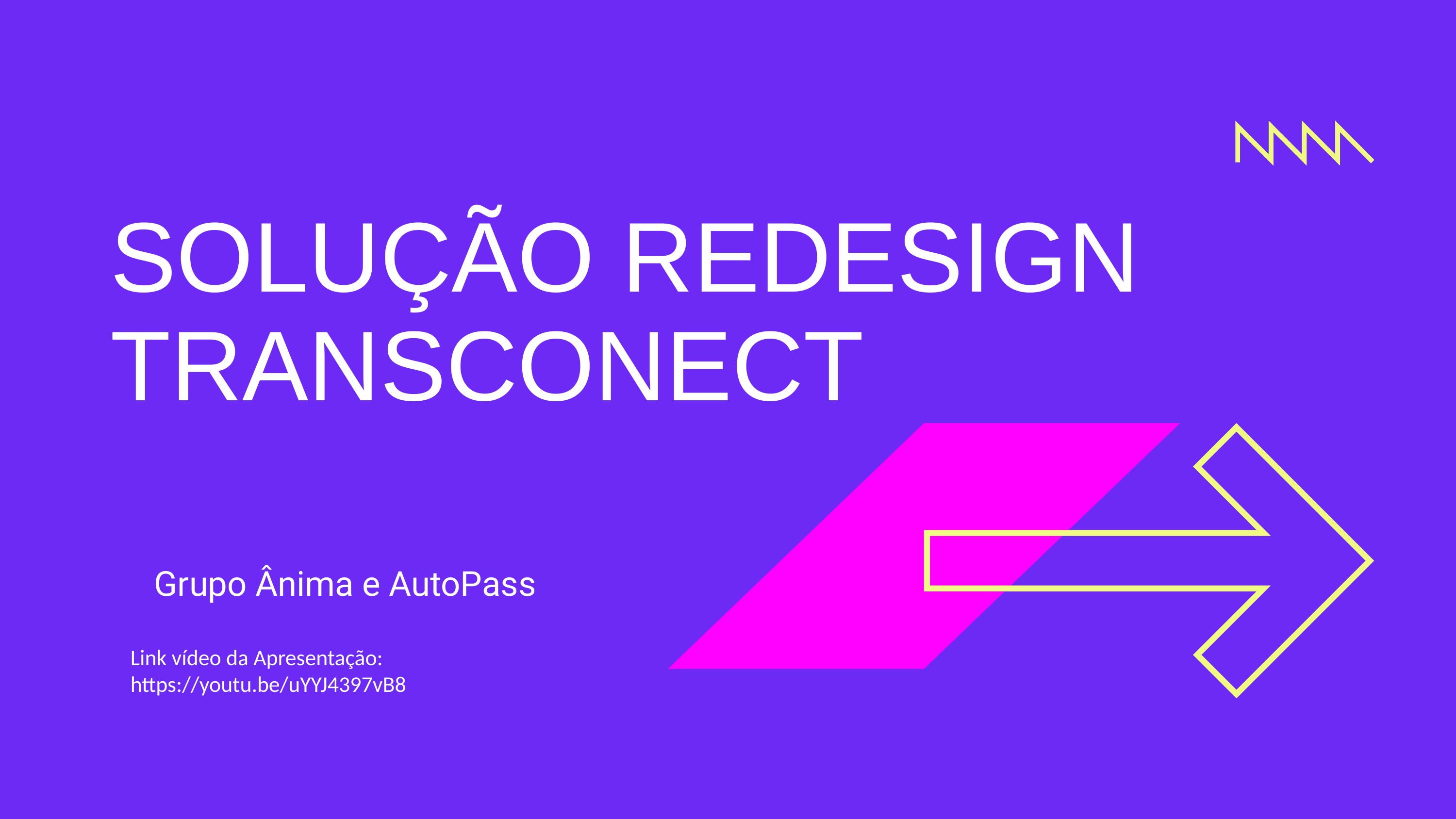

SOLUÇÃO REDESIGN
TRANSCONECT

Grupo Ânima e AutoPass
Link vídeo da Apresentação:
https://youtu.be/uYYJ4397vB8